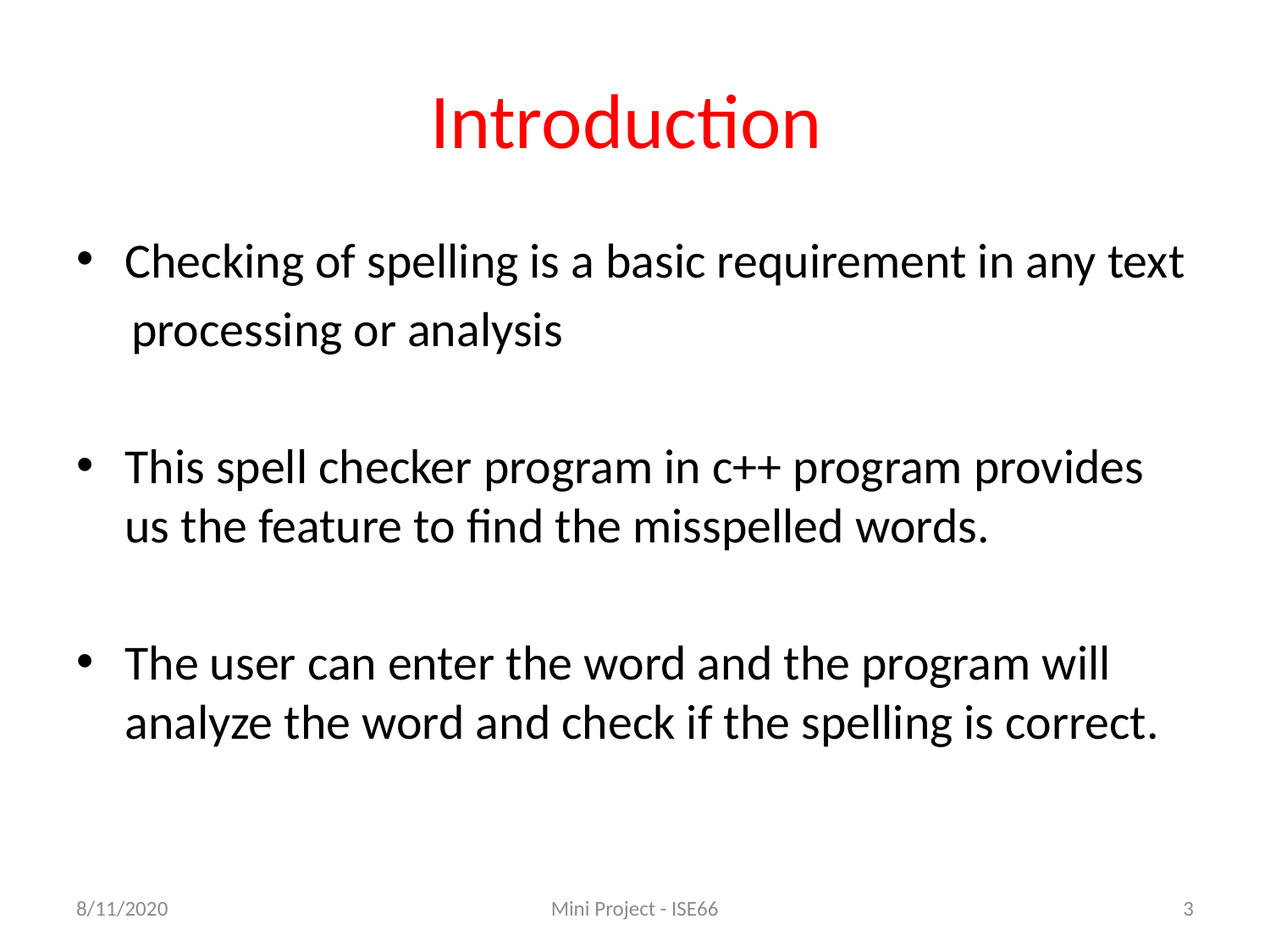

# Introduction
Checking of spelling is a basic requirement in any text
     processing or analysis

This spell checker program in c++ program provides us the feature to find the misspelled words.

The user can enter the word and the program will analyze the word and check if the spelling is correct.
8/11/2020
Mini Project - ISE66
3